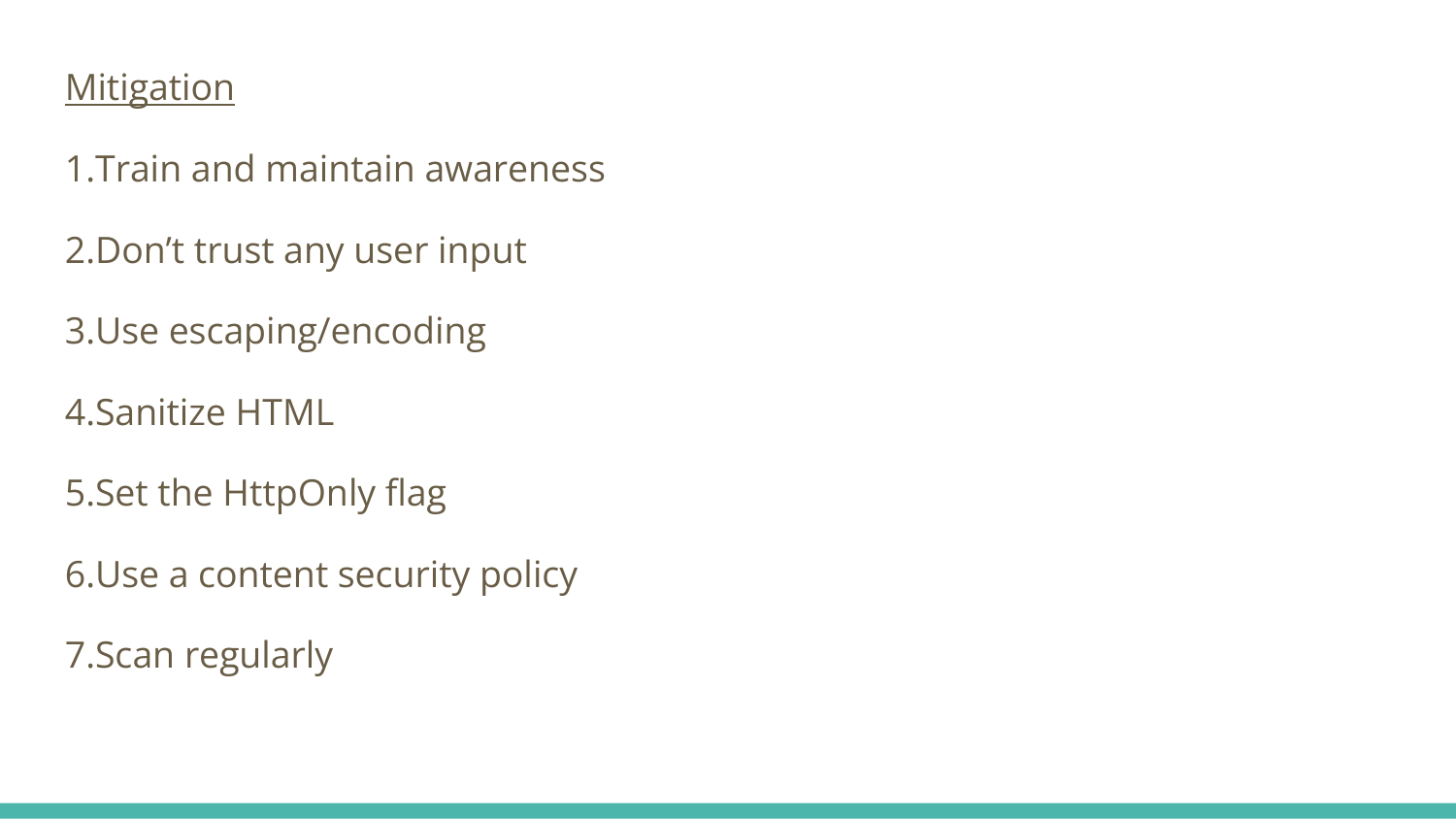

Mitigation
1.Train and maintain awareness
2.Don’t trust any user input
3.Use escaping/encoding
4.Sanitize HTML
5.Set the HttpOnly flag
6.Use a content security policy
7.Scan regularly